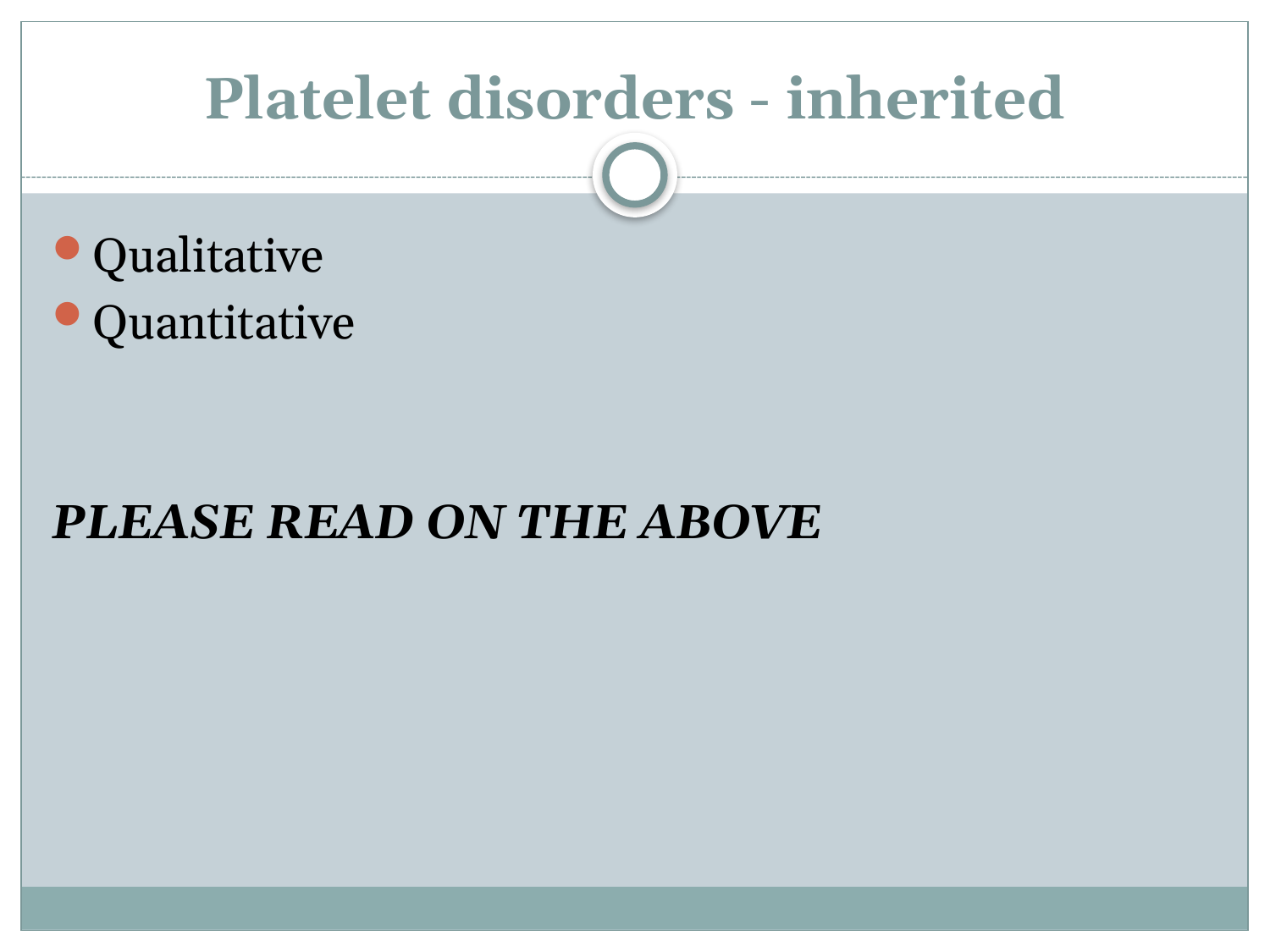

# Platelet disorders - inherited
Qualitative
Quantitative

PLEASE READ ON THE ABOVE